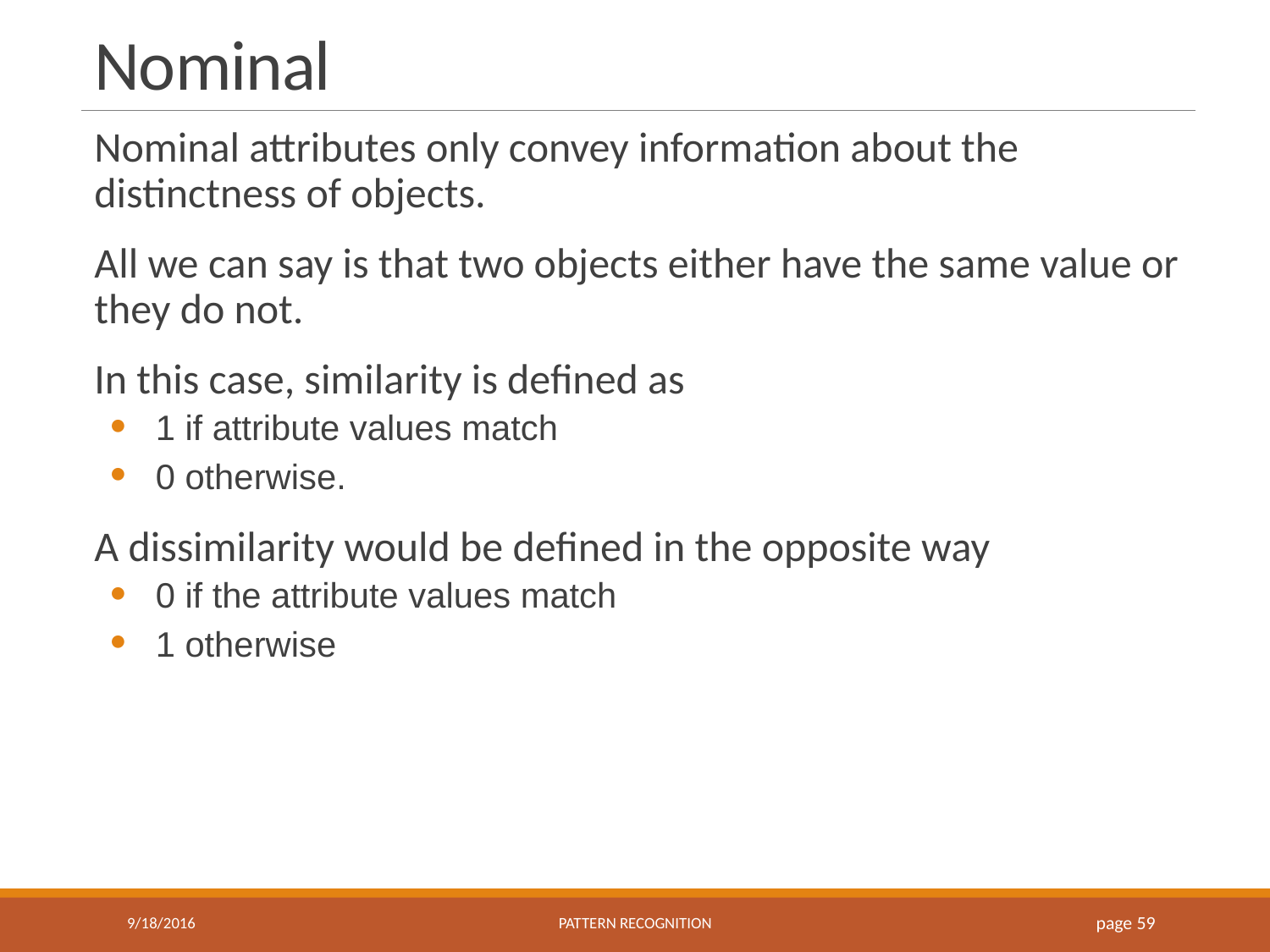

# Nominal
Nominal attributes only convey information about the distinctness of objects.
All we can say is that two objects either have the same value or they do not.
In this case, similarity is defined as
1 if attribute values match
0 otherwise.
A dissimilarity would be defined in the opposite way
0 if the attribute values match
1 otherwise
9/18/2016
Pattern recognition
page 59